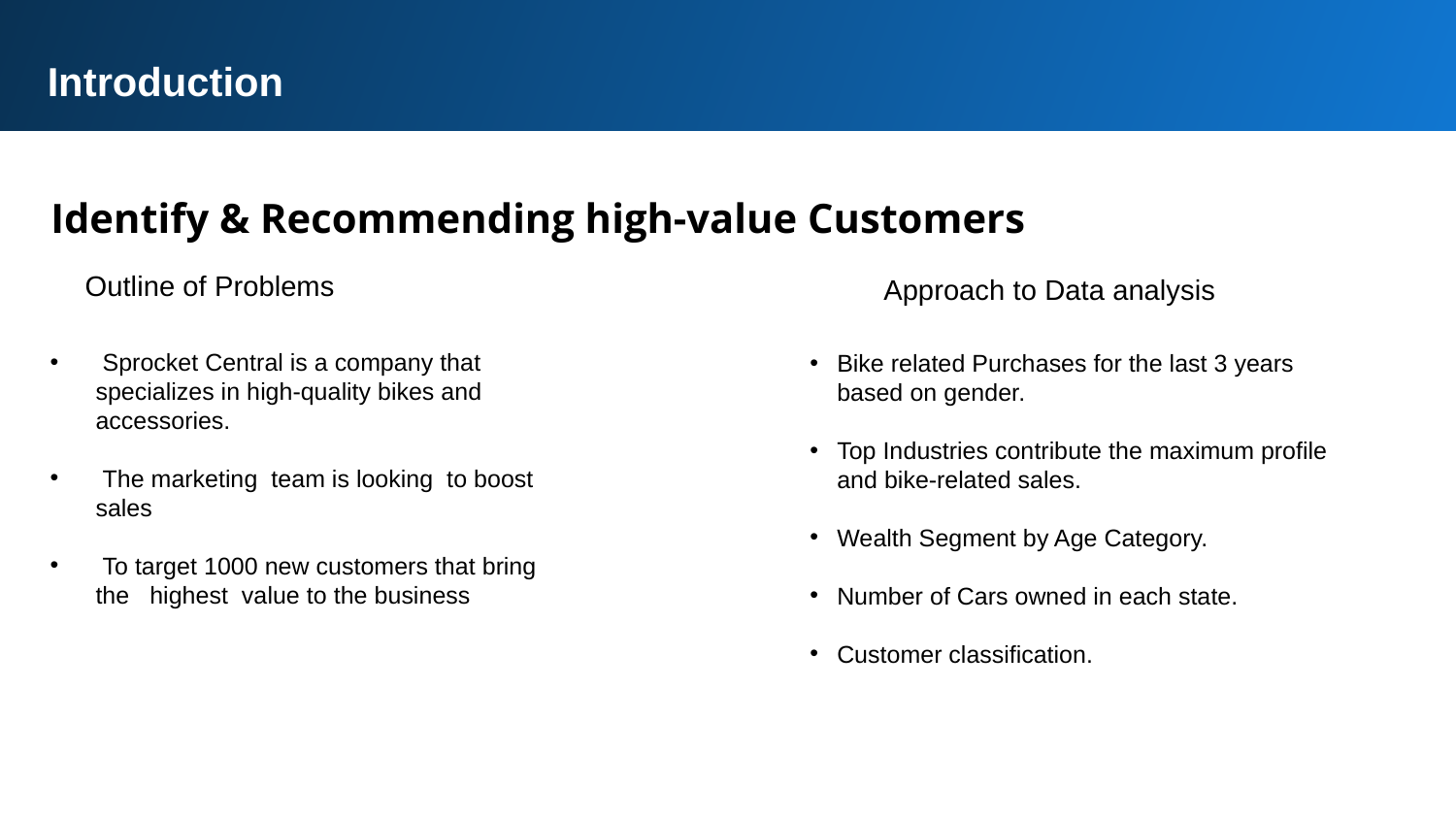

Introduction
Identify & Recommending high-value Customers
Outline of Problems
Approach to Data analysis
 Sprocket Central is a company that specializes in high-quality bikes and accessories.

 The marketing  team is looking  to boost sales

 To target 1000 new customers that bring  the   highest  value to the business
Bike related Purchases for the last 3 years based on gender.

Top Industries contribute the maximum profile and bike-related sales.

Wealth Segment by Age Category.

Number of Cars owned in each state.

Customer classification.